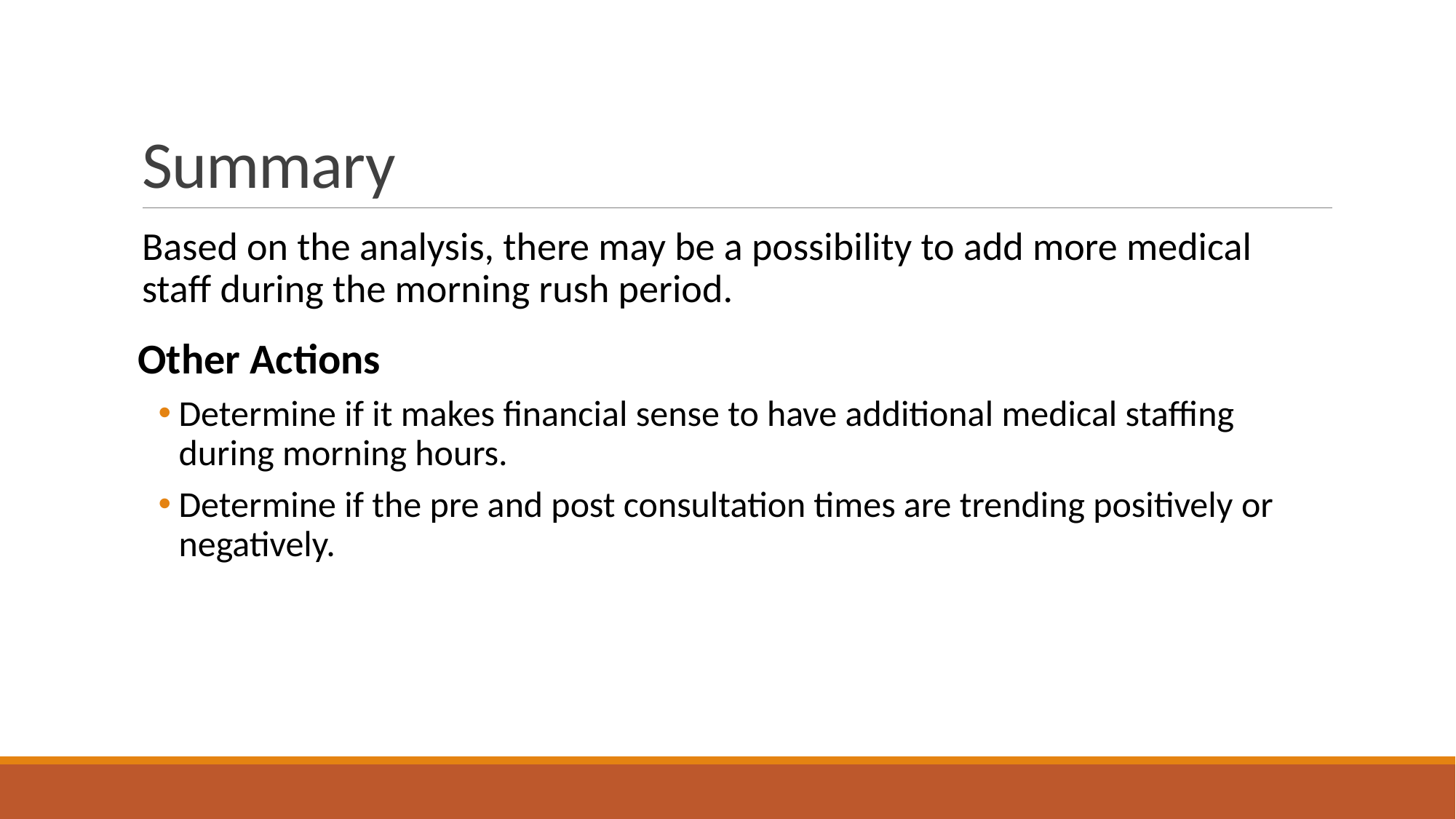

# Summary
Based on the analysis, there may be a possibility to add more medical staff during the morning rush period.

Other Actions
Determine if it makes financial sense to have additional medical staffing during morning hours.
Determine if the pre and post consultation times are trending positively or negatively.